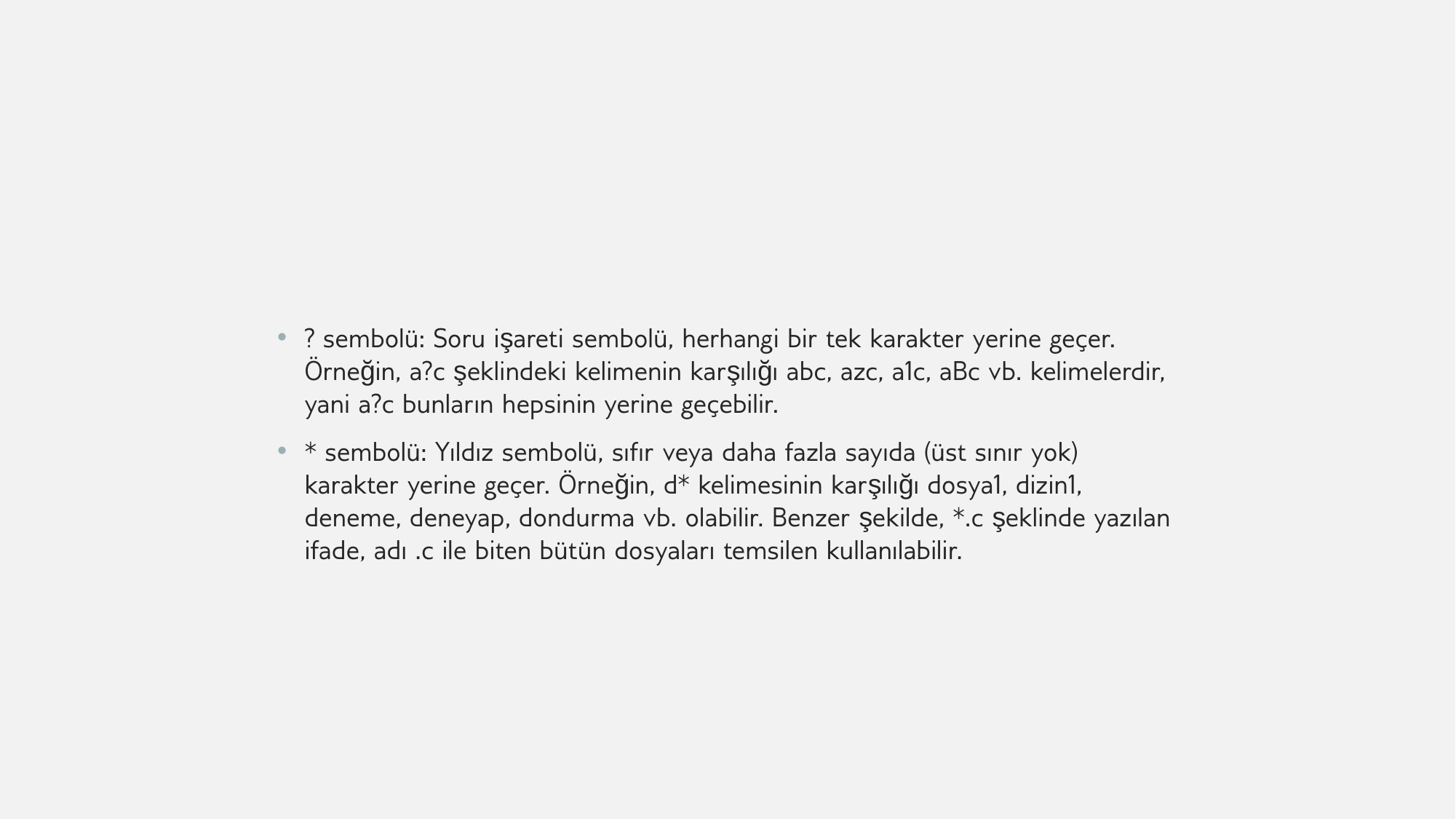

#
? sembolü: Soru işareti sembolü, herhangi bir tek karakter yerine geçer. Örneğin, a?c şeklindeki kelimenin karşılığı abc, azc, a1c, aBc vb. kelimelerdir, yani a?c bunların hepsinin yerine geçebilir.
* sembolü: Yıldız sembolü, sıfır veya daha fazla sayıda (üst sınır yok) karakter yerine geçer. Örneğin, d* kelimesinin karşılığı dosya1, dizin1, deneme, deneyap, dondurma vb. olabilir. Benzer şekilde, *.c şeklinde yazılan ifade, adı .c ile biten bütün dosyaları temsilen kullanılabilir.